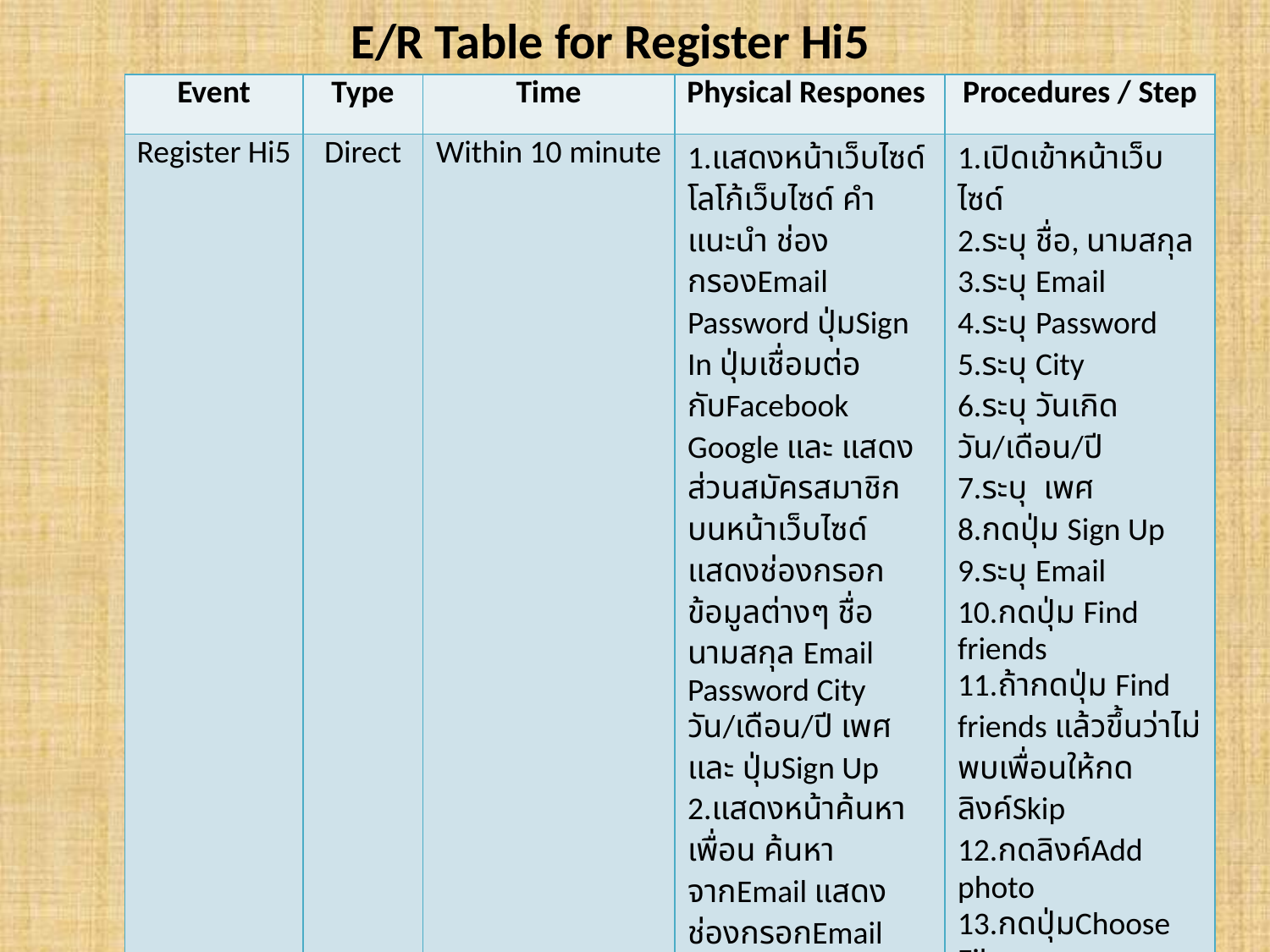

E/R Table for Register Hi5
| Event | Type | Time | Physical Respones | Procedures / Step |
| --- | --- | --- | --- | --- |
| Register Hi5 | Direct | Within 10 minute | 1.แสดงหน้าเว็บไซด์ โลโก้เว็บไซด์ คำแนะนำ ช่องกรองEmail Password ปุ่มSign In ปุ่มเชื่อมต่อกับFacebook Google และ แสดงส่วนสมัครสมาชิกบนหน้าเว็บไซด์ แสดงช่องกรอกข้อมูลต่างๆ ชื่อ นามสกุล Email Password City วัน/เดือน/ปี เพศ และ ปุ่มSign Up 2.แสดงหน้าค้นหาเพื่อน ค้นหาจากEmail แสดงช่องกรอกEmail ปุ่มFind friends และลิงค์Skip 3. แสดงหน้าค้นหาเพื่อน ค้นหาจากEmail หรือ ขึ้นว่าไม่พบเพื่อนในEmail | 1.เปิดเข้าหน้าเว็บไซด์ 2.ระบุ ชื่อ, นามสกุล 3.ระบุ Email 4.ระบุ Password 5.ระบุ City 6.ระบุ วันเกิด วัน/เดือน/ปี 7.ระบุ เพศ 8.กดปุ่ม Sign Up 9.ระบุ Email 10.กดปุ่ม Find friends 11.ถ้ากดปุ่ม Find friends แล้วขึ้นว่าไม่พบเพื่อนให้กดลิงค์Skip 12.กดลิงค์Add photo 13.กดปุ่มChoose File 14.กดลิงค์Maybe later 15.กดปุ่มChoose File |